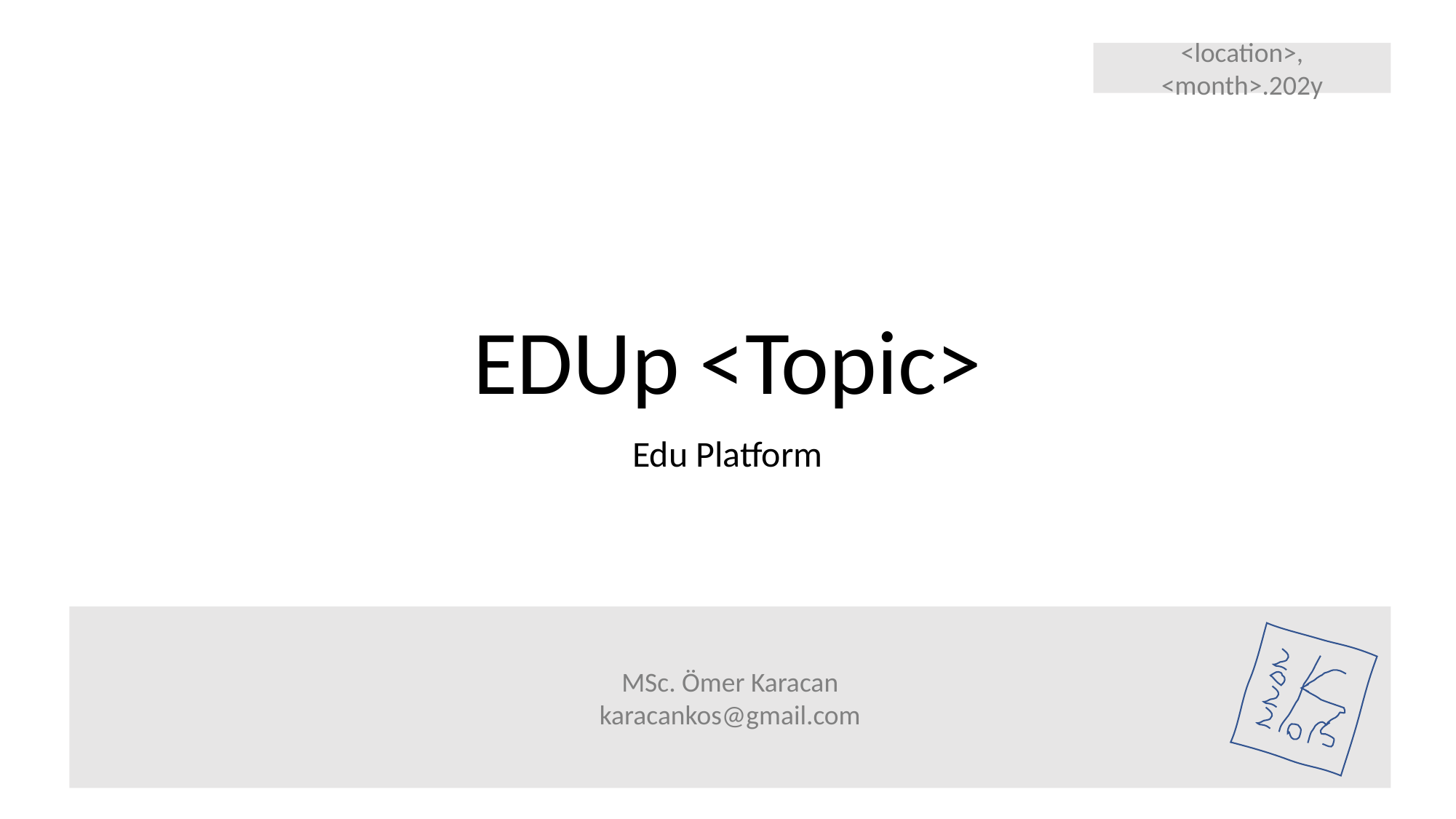

<location>, <month>.202y
# EDUp <Topic>
Edu Platform
MSc. Ömer Karacan
karacankos@gmail.com